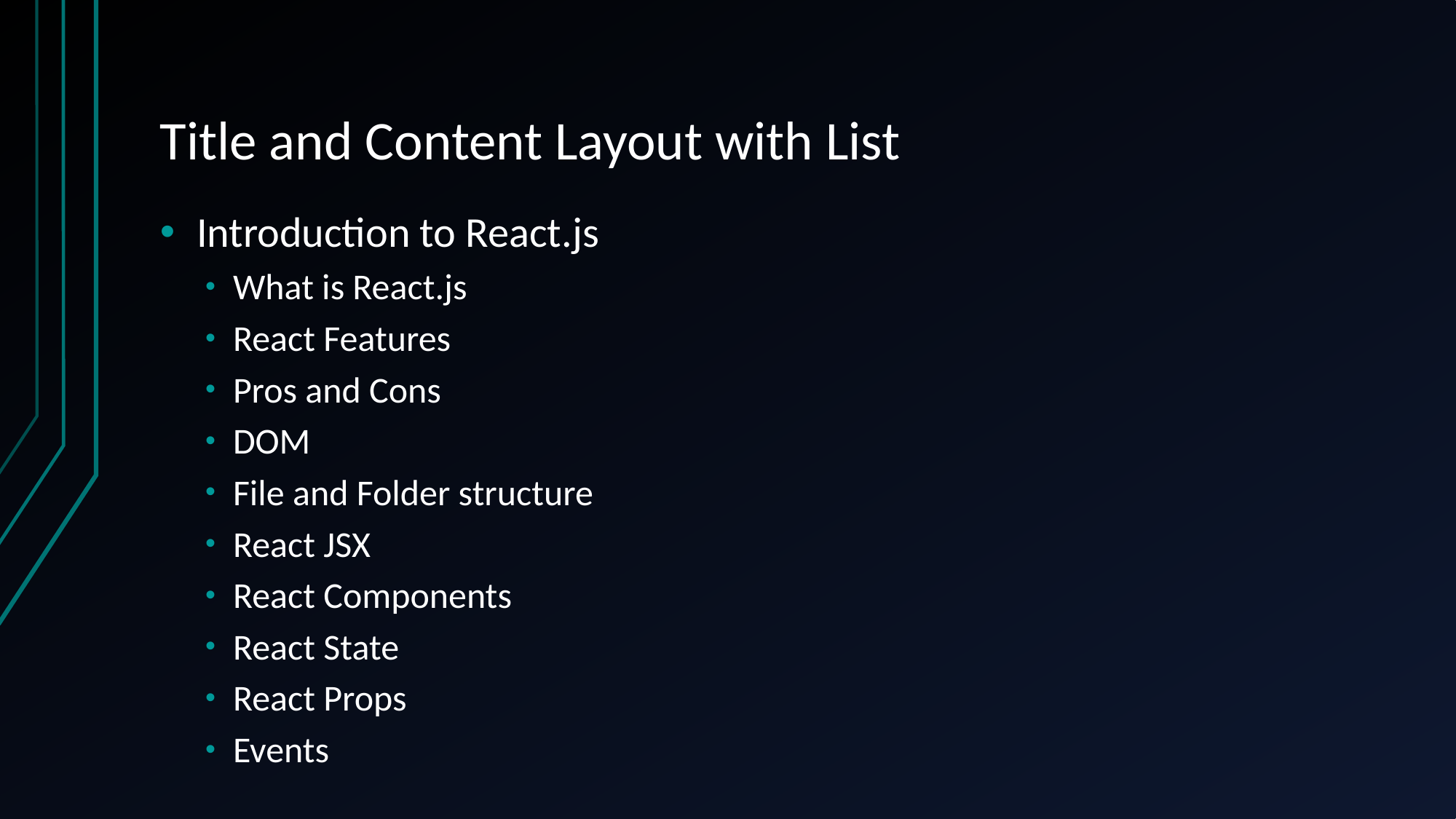

# Title and Content Layout with List
Introduction to React.js
What is React.js
React Features
Pros and Cons
DOM
File and Folder structure
React JSX
React Components
React State
React Props
Events